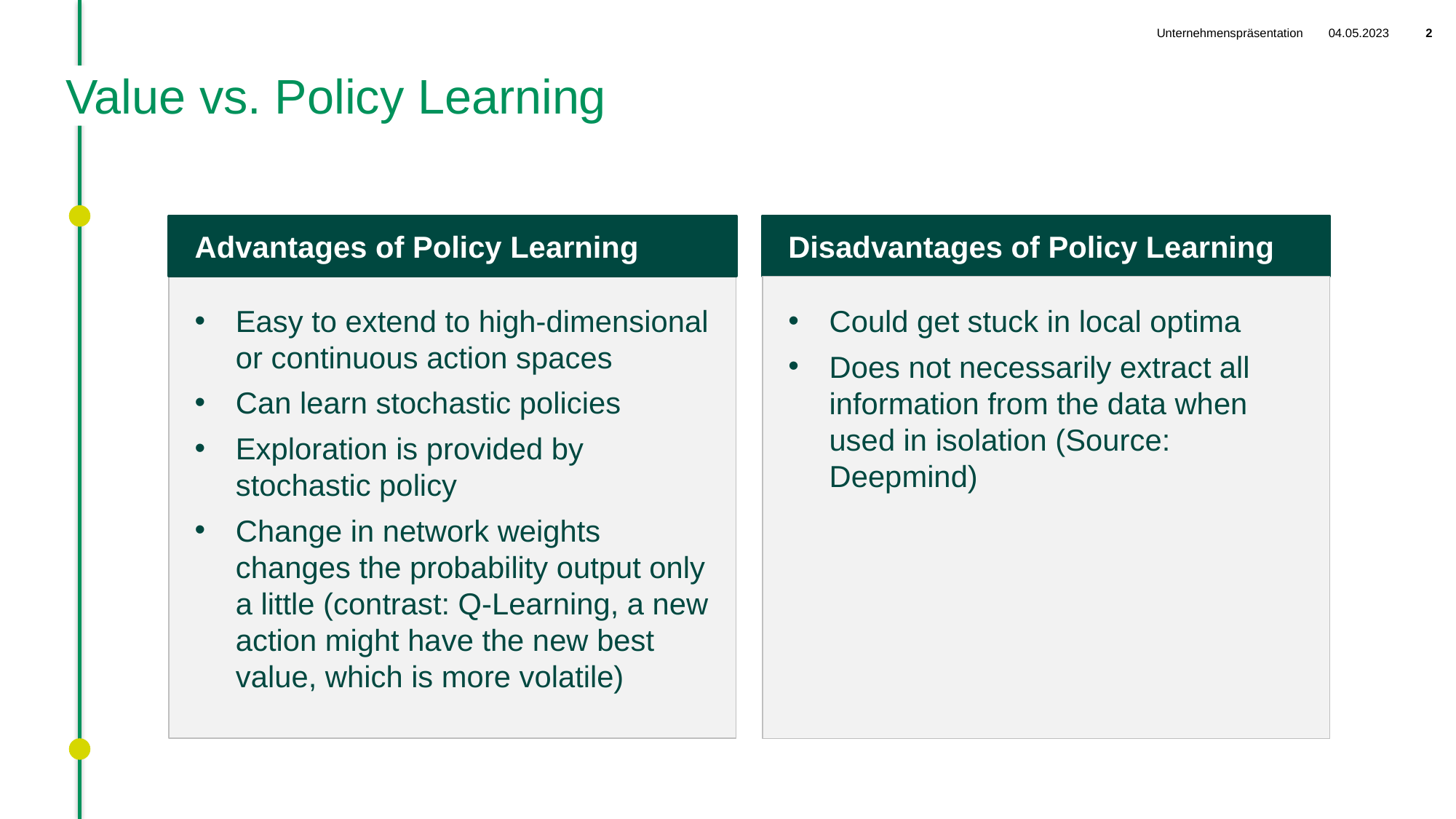

Unternehmenspräsentation
04.05.2023
2
# Value vs. Policy Learning
Advantages of Policy Learning
Disadvantages of Policy Learning
Easy to extend to high-dimensional or continuous action spaces
Can learn stochastic policies
Exploration is provided by stochastic policy
Change in network weights changes the probability output only a little (contrast: Q-Learning, a new action might have the new best value, which is more volatile)
Could get stuck in local optima
Does not necessarily extract all information from the data when used in isolation (Source: Deepmind)